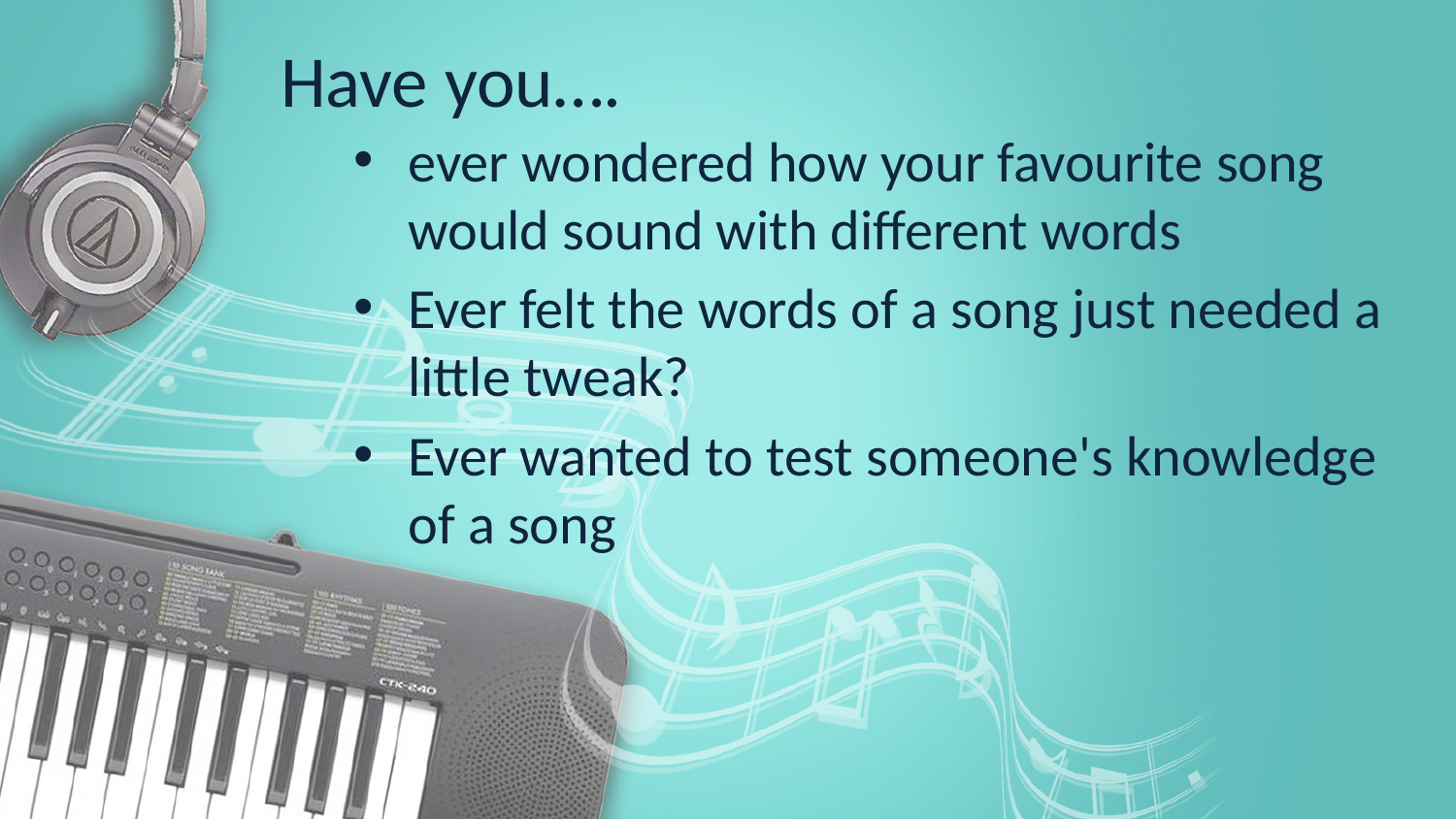

# Have you….
ever wondered how your favourite song would sound with different words
Ever felt the words of a song just needed a little tweak?
Ever wanted to test someone's knowledge of a song